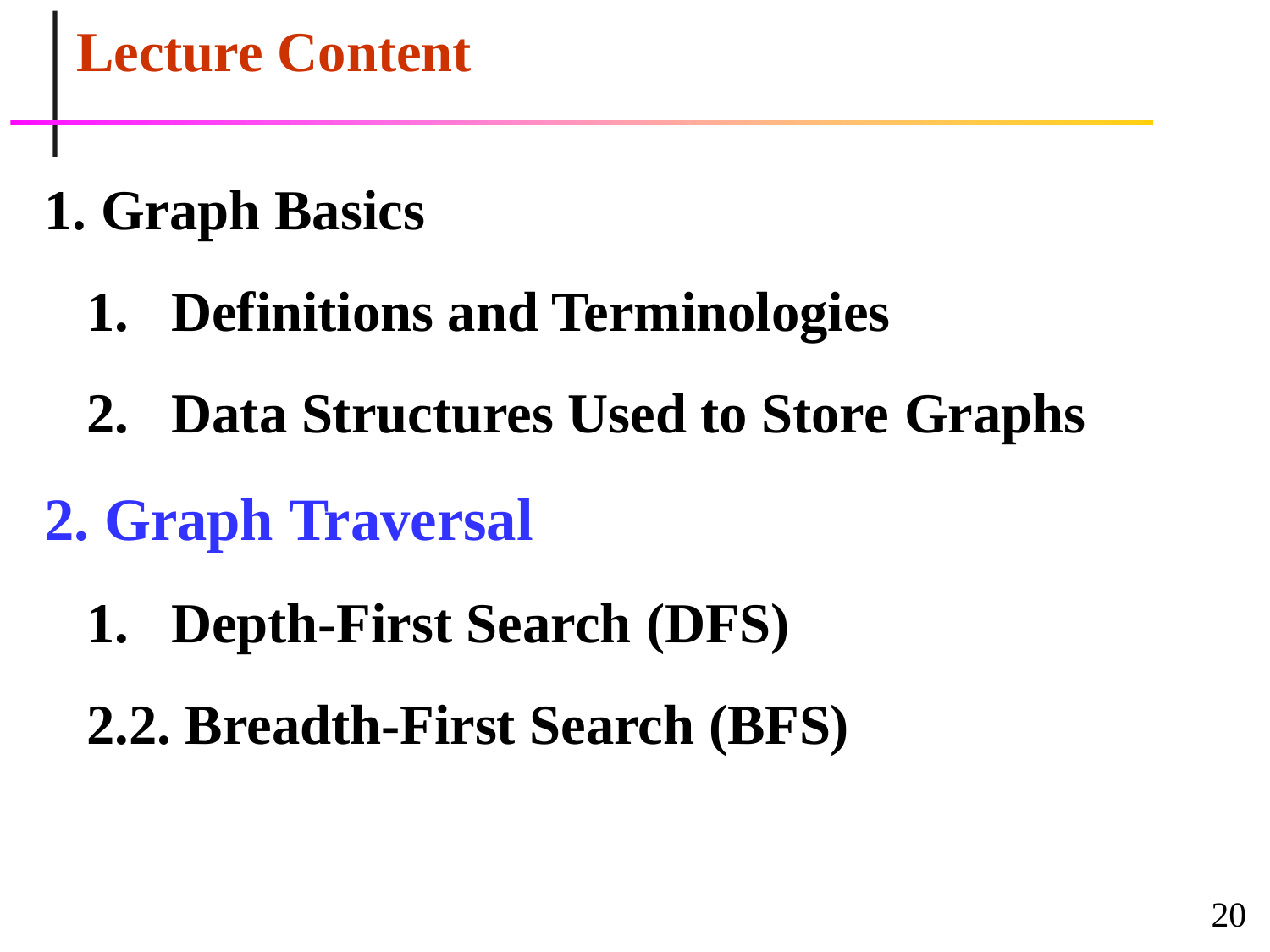

# Lecture Content
Graph Basics
Definitions and Terminologies
Data Structures Used to Store Graphs
Graph Traversal
Depth-First Search (DFS)
2.2. Breadth-First Search (BFS)
20